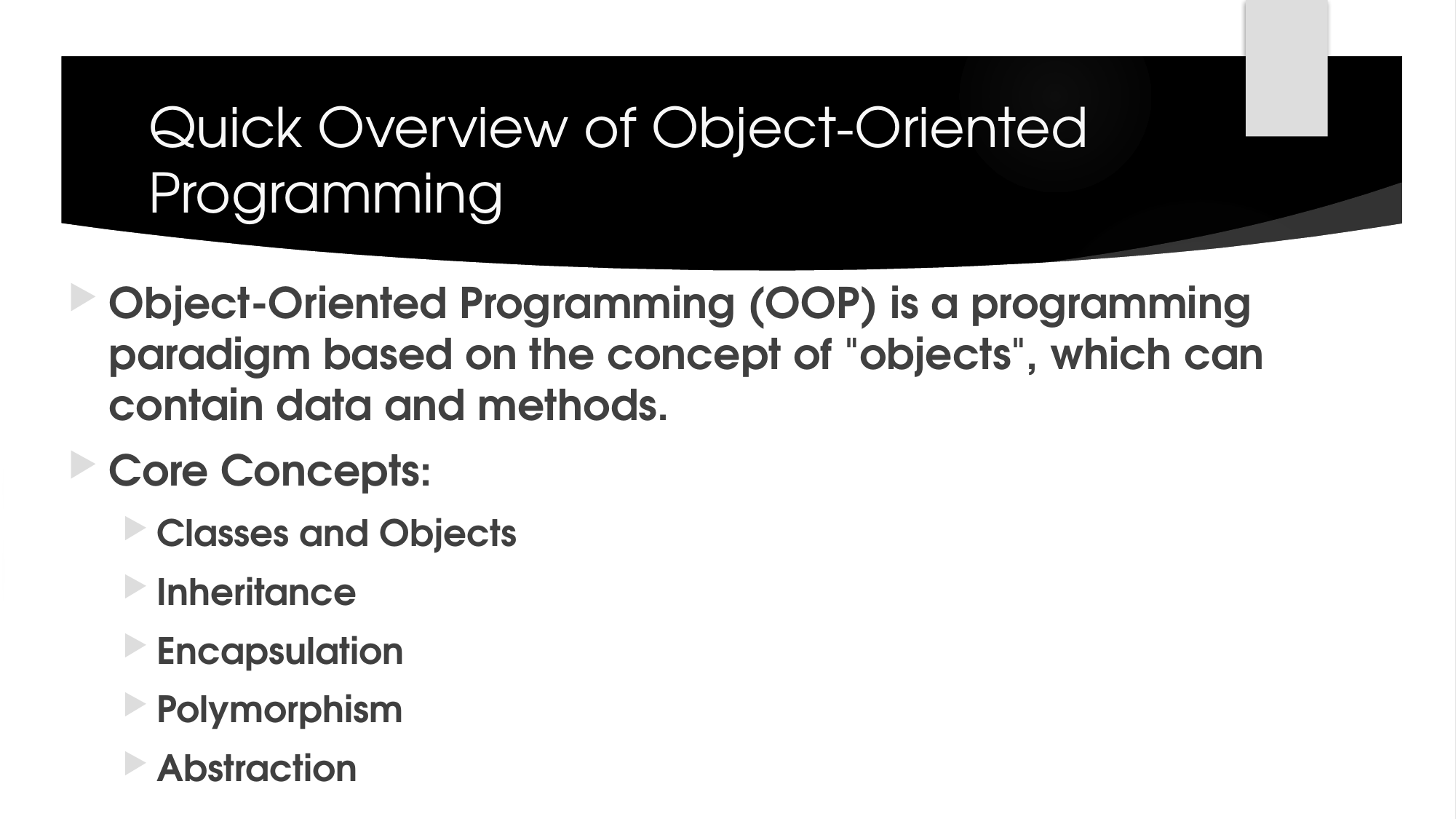

# Quick Overview of Object-Oriented Programming
Object-Oriented Programming (OOP) is a programming paradigm based on the concept of "objects", which can contain data and methods.
Core Concepts:
Classes and Objects
Inheritance
Encapsulation
Polymorphism
Abstraction